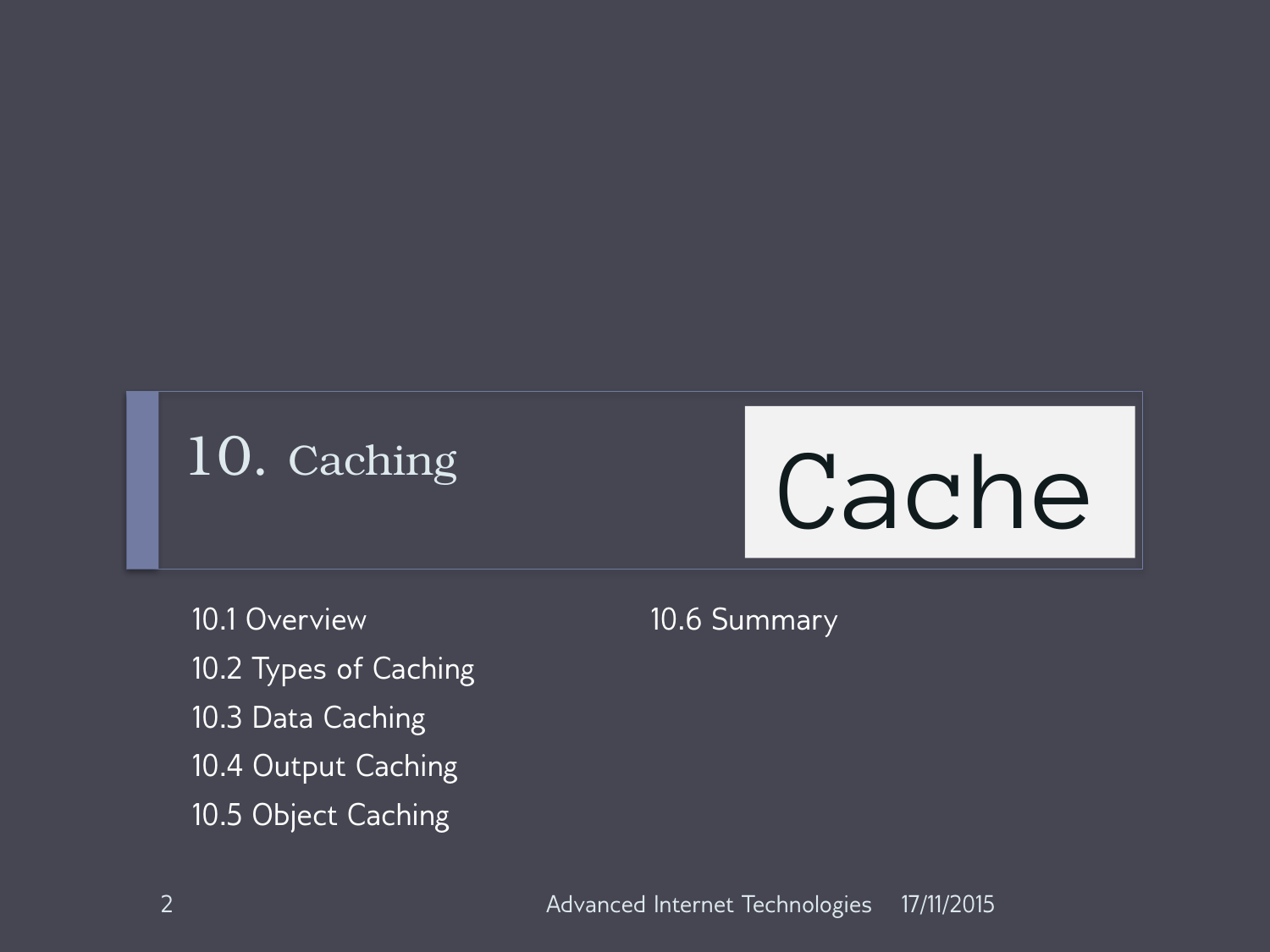

Cache
# 10. Caching
10.1 Overview
10.2 Types of Caching
10.3 Data Caching
10.4 Output Caching
10.5 Object Caching
10.6 Summary
2
Advanced Internet Technologies
17/11/2015